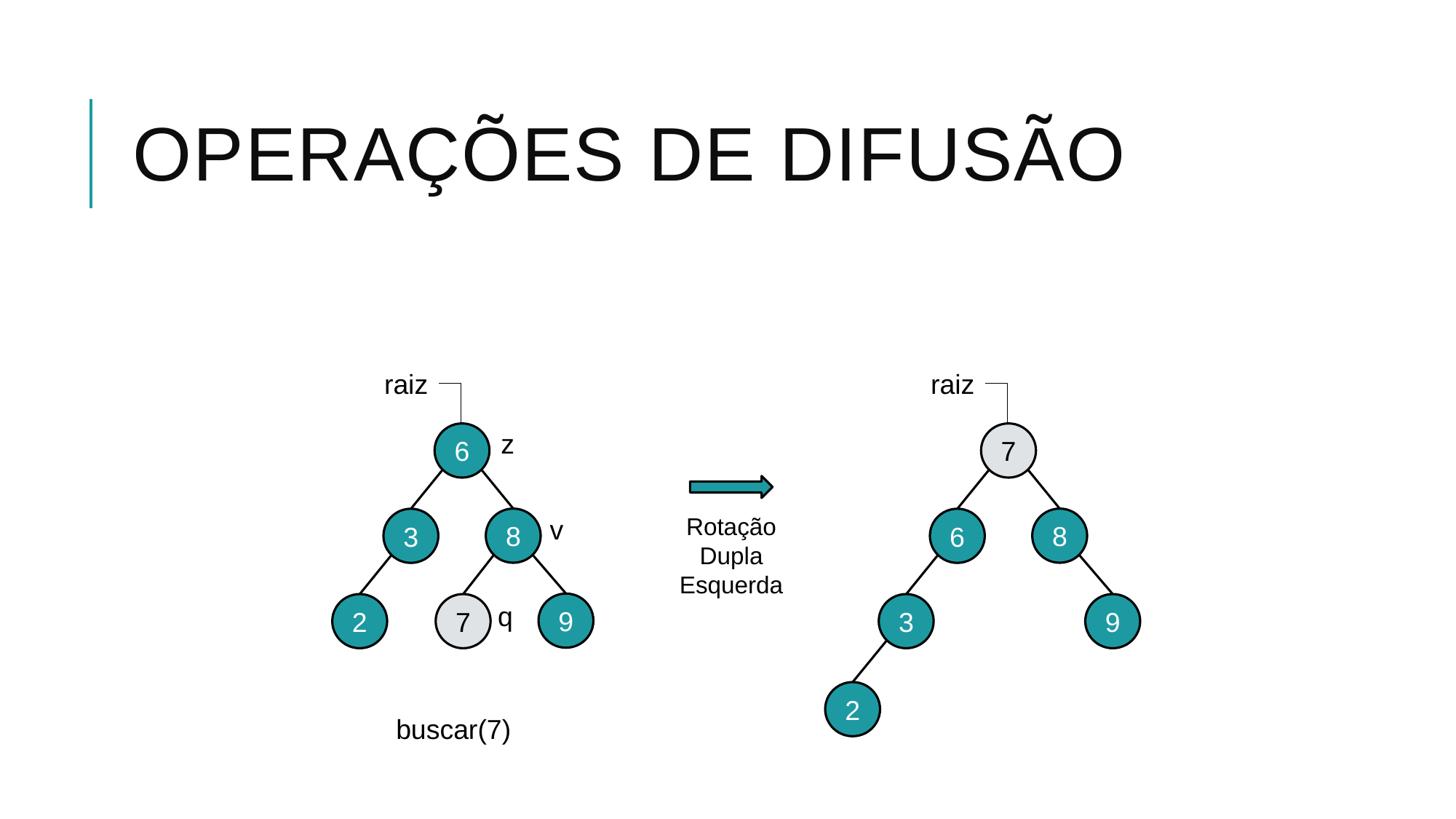

# Operações de difusão
raiz
raiz
z
6
7

Rotação
Dupla
Esquerda
v
8
8
3
6
q
9
9
2
7
3
2
buscar(7)